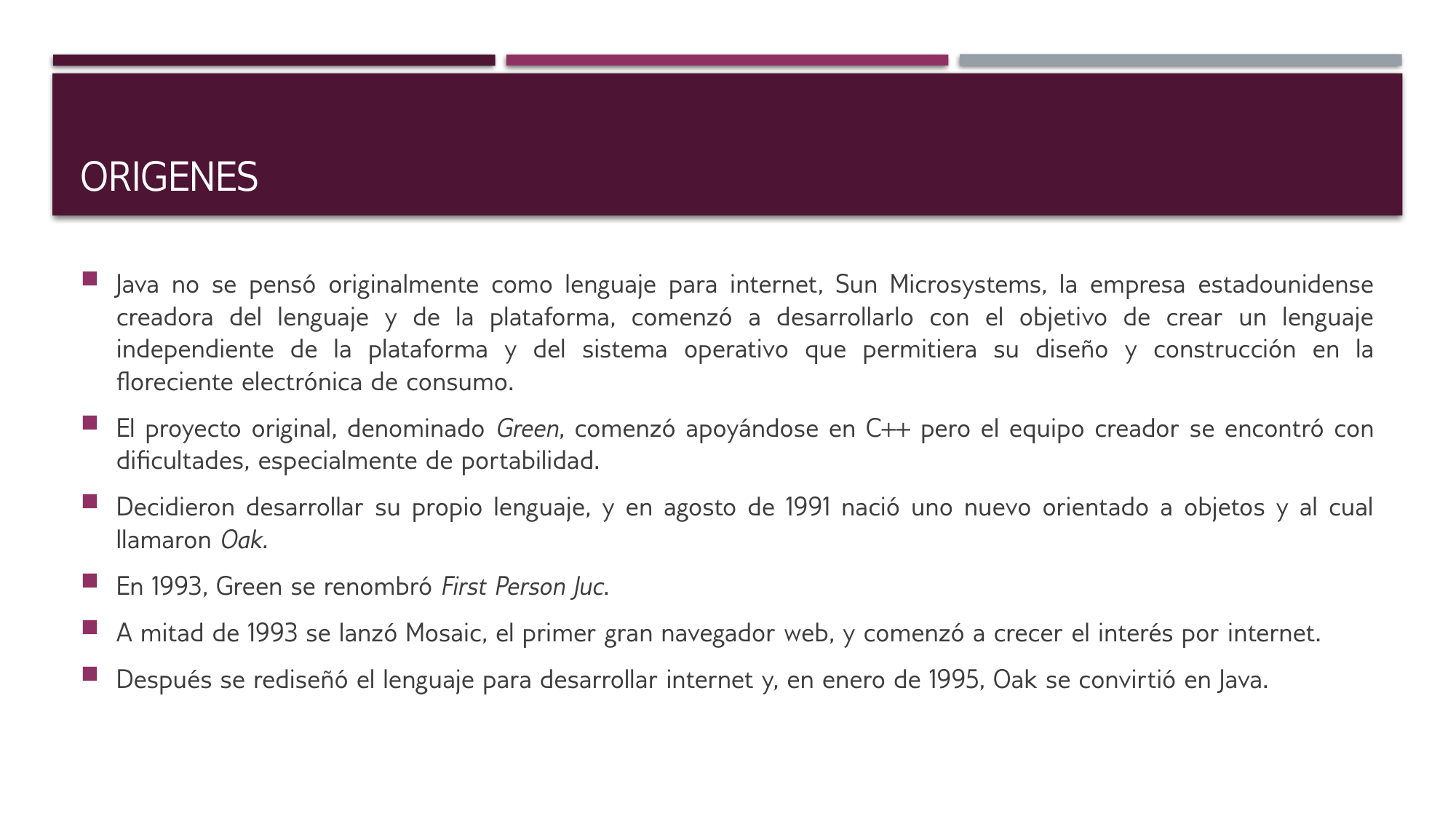

# origenes
Java no se pensó originalmente como lenguaje para internet, Sun Microsystems, la empresa estadounidense creadora del lenguaje y de la plataforma, comenzó a desarrollarlo con el objetivo de crear un lenguaje independiente de la plataforma y del sistema operativo que permitiera su diseño y construcción en la floreciente electrónica de consumo.
El proyecto original, denominado Green, comenzó apoyándose en C++ pero el equipo creador se encontró con dificultades, especialmente de portabilidad.
Decidieron desarrollar su propio lenguaje, y en agosto de 1991 nació uno nuevo orientado a objetos y al cual llamaron Oak.
En 1993, Green se renombró First Person Juc.
A mitad de 1993 se lanzó Mosaic, el primer gran navegador web, y comenzó a crecer el interés por internet.
Después se rediseñó el lenguaje para desarrollar internet y, en enero de 1995, Oak se convirtió en Java.